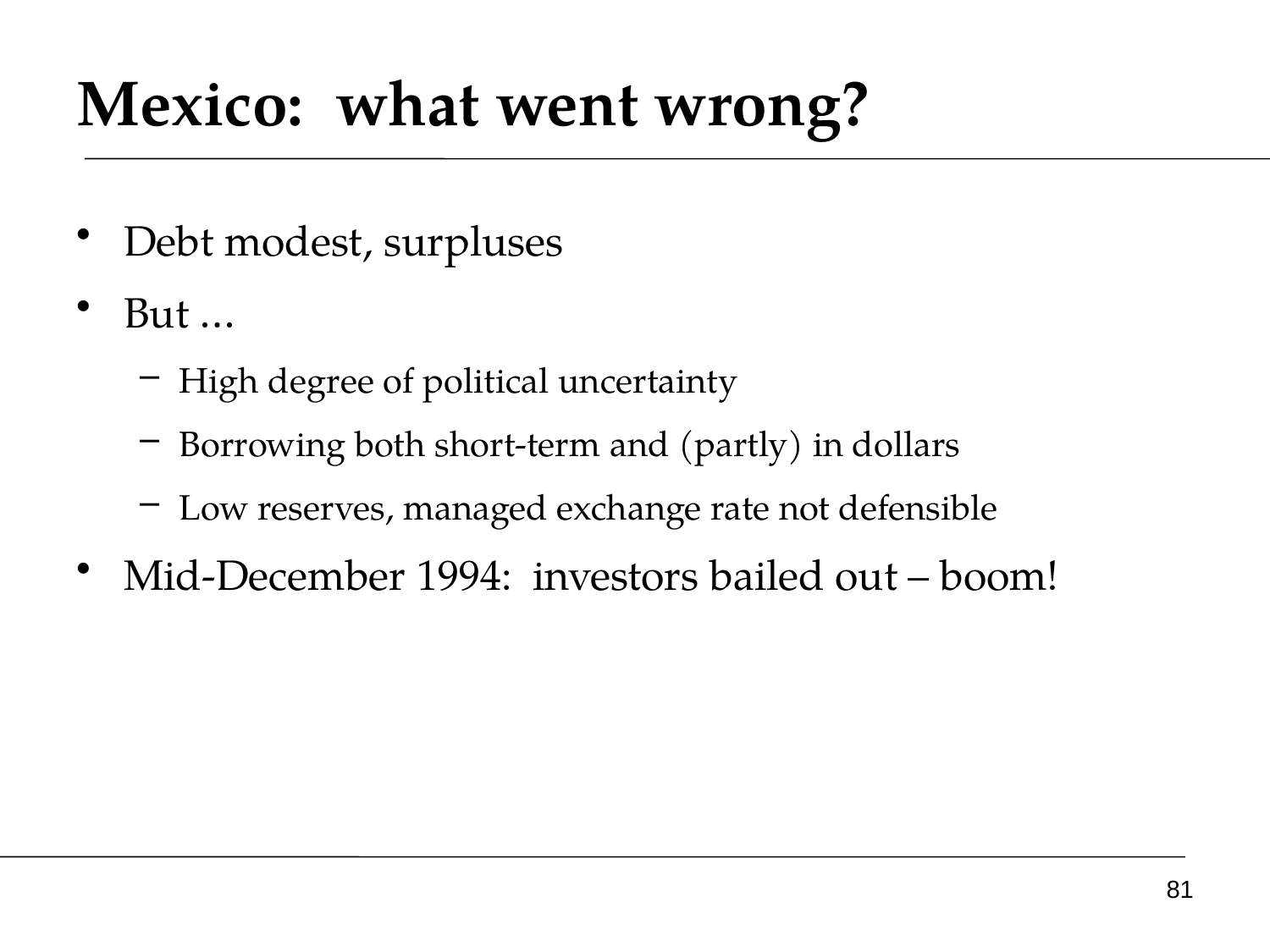

# Mexico:  what went wrong?
Debt modest, surpluses
But …
High degree of political uncertainty
Borrowing both short-term and (partly) in dollars
Low reserves, managed exchange rate not defensible
Mid-December 1994:  investors bailed out – boom!
81